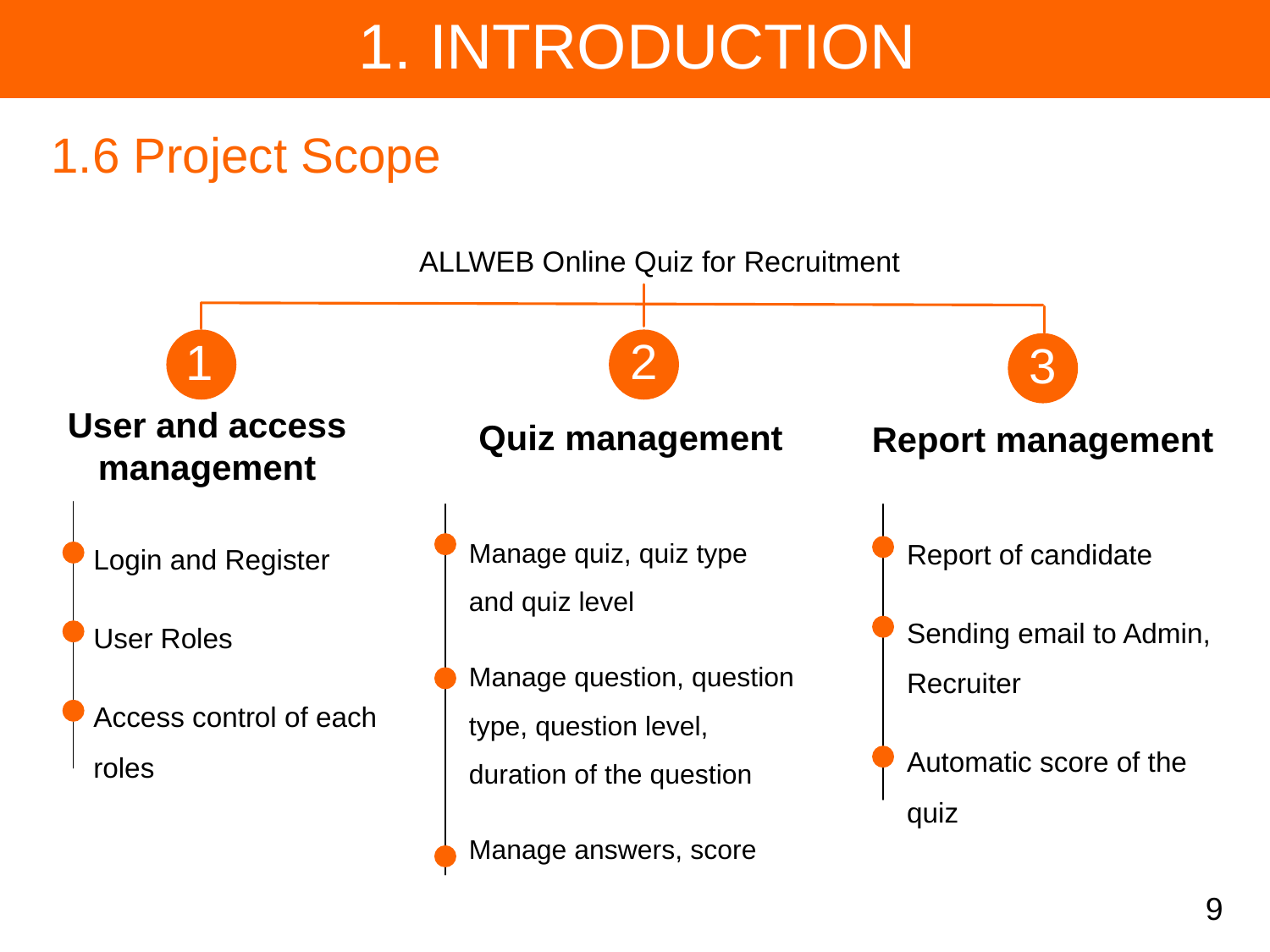

1. INTRODUCTION
1.6 Project Scope
ALLWEB Online Quiz for Recruitment
2
1
3

Quiz management
Report management
User and access management
Manage quiz, quiz type and quiz level
Manage question, question type, question level, duration of the question
Manage answers, score
Report of candidate
Sending email to Admin, Recruiter
Automatic score of the quiz
Login and Register
User Roles
Access control of each roles

9